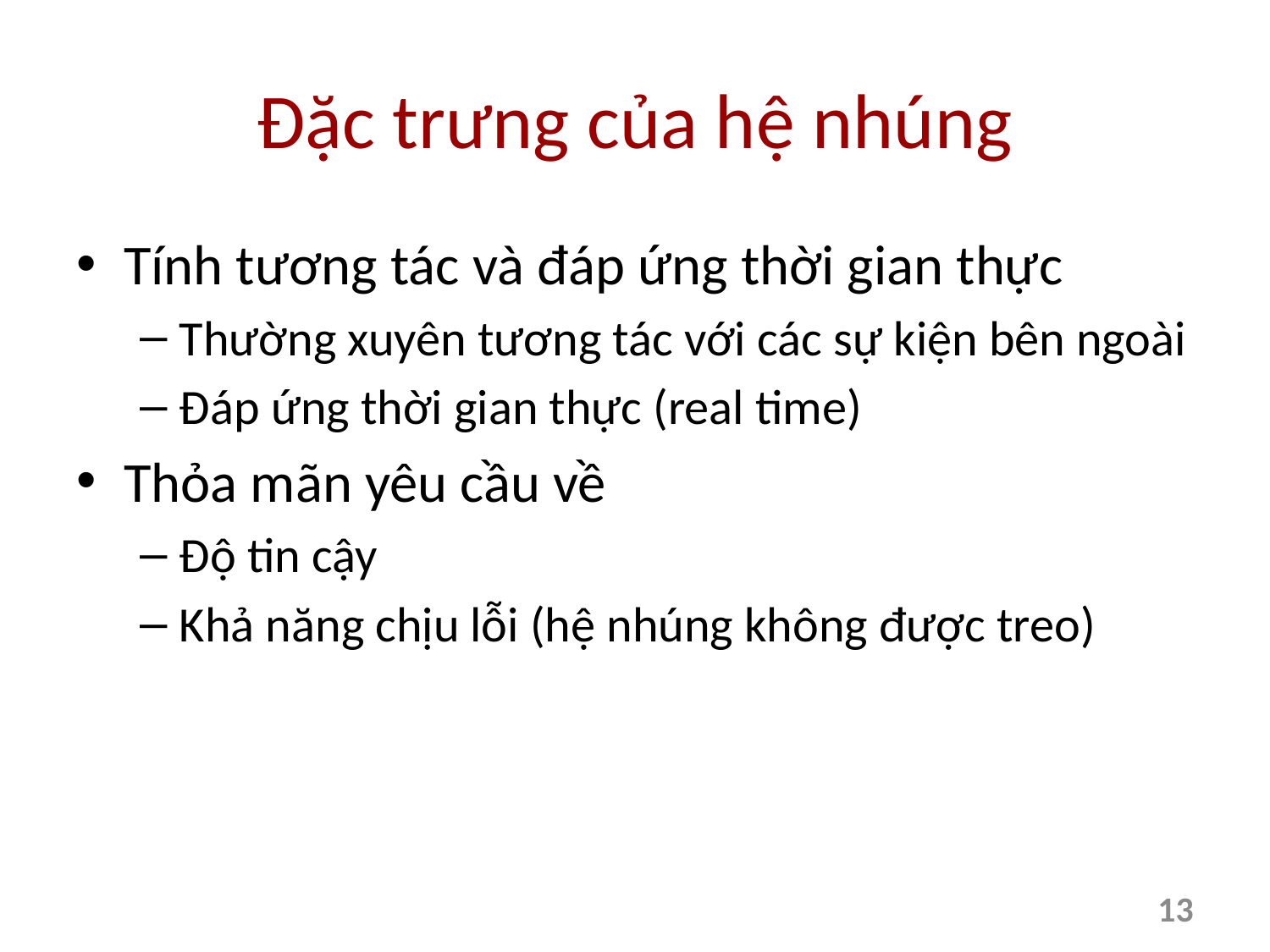

# Đặc trưng của hệ nhúng
Tính tương tác và đáp ứng thời gian thực
Thường xuyên tương tác với các sự kiện bên ngoài
Đáp ứng thời gian thực (real time)
Thỏa mãn yêu cầu về
Độ tin cậy
Khả năng chịu lỗi (hệ nhúng không được treo)
13